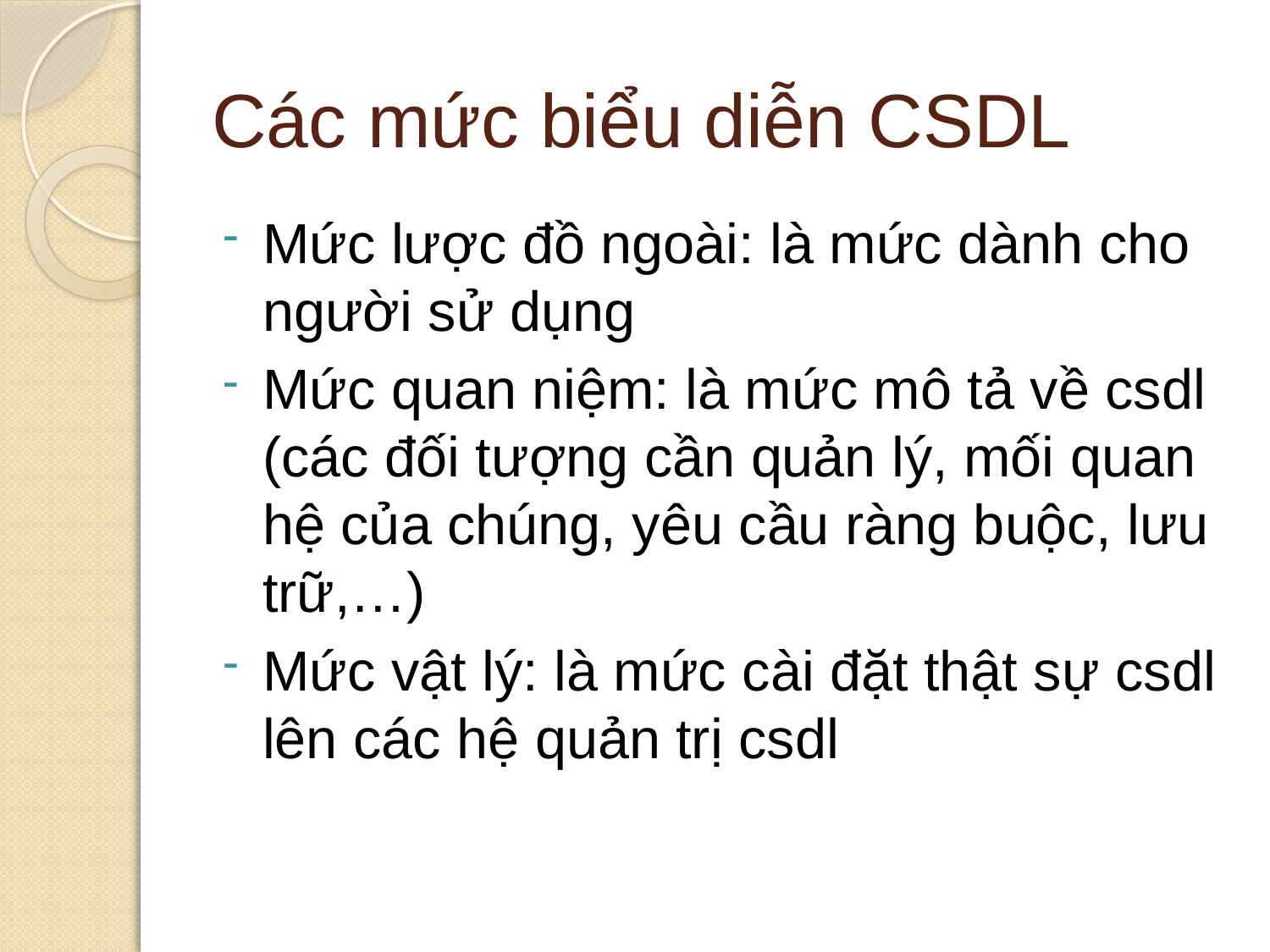

# Các mức biểu diễn CSDL
Mức lược đồ ngoài: là mức dành cho người sử dụng
Mức quan niệm: là mức mô tả về csdl (các đối tượng cần quản lý, mối quan hệ của chúng, yêu cầu ràng buộc, lưu trữ,…)
Mức vật lý: là mức cài đặt thật sự csdl lên các hệ quản trị csdl